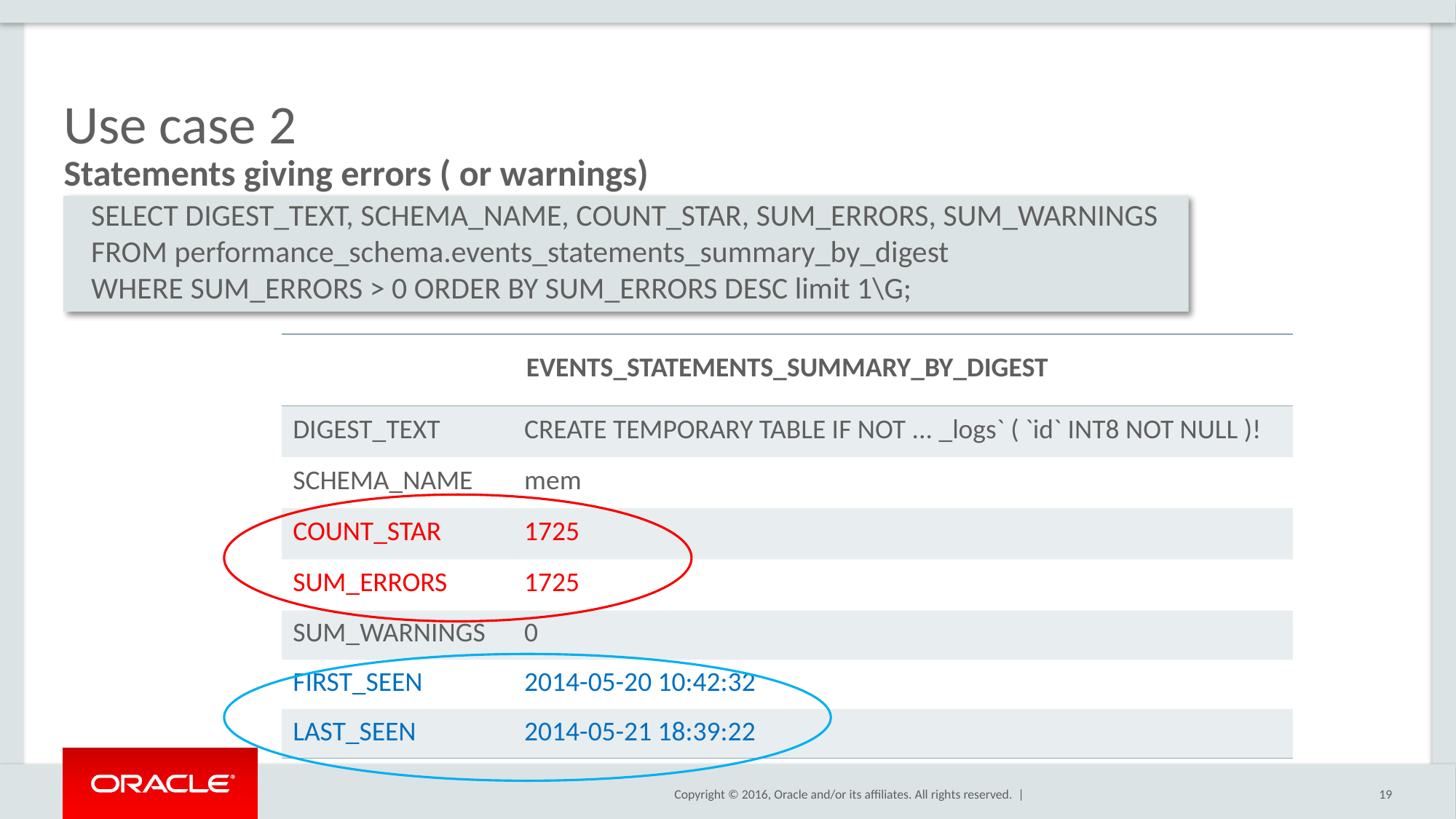

# Use case 2
Statements giving errors ( or warnings)
    SELECT DIGEST_TEXT, SCHEMA_NAME, COUNT_STAR, SUM_ERRORS, SUM_WARNINGS
    FROM performance_schema.events_statements_summary_by_digest
    WHERE SUM_ERRORS > 0 ORDER BY SUM_ERRORS DESC limit 1\G;
| EVENTS\_STATEMENTS\_SUMMARY\_BY\_DIGEST |  |
| --- | --- |
| DIGEST\_TEXT | CREATE TEMPORARY TABLE IF NOT ... \_logs` ( `id` INT8 NOT NULL )! |
| SCHEMA\_NAME | mem |
| COUNT\_STAR | 1725 |
| SUM\_ERRORS | 1725 |
| SUM\_WARNINGS | 0 |
| FIRST\_SEEN | 2014-05-20 10:42:32 |
| LAST\_SEEN | 2014-05-21 18:39:22 |

19